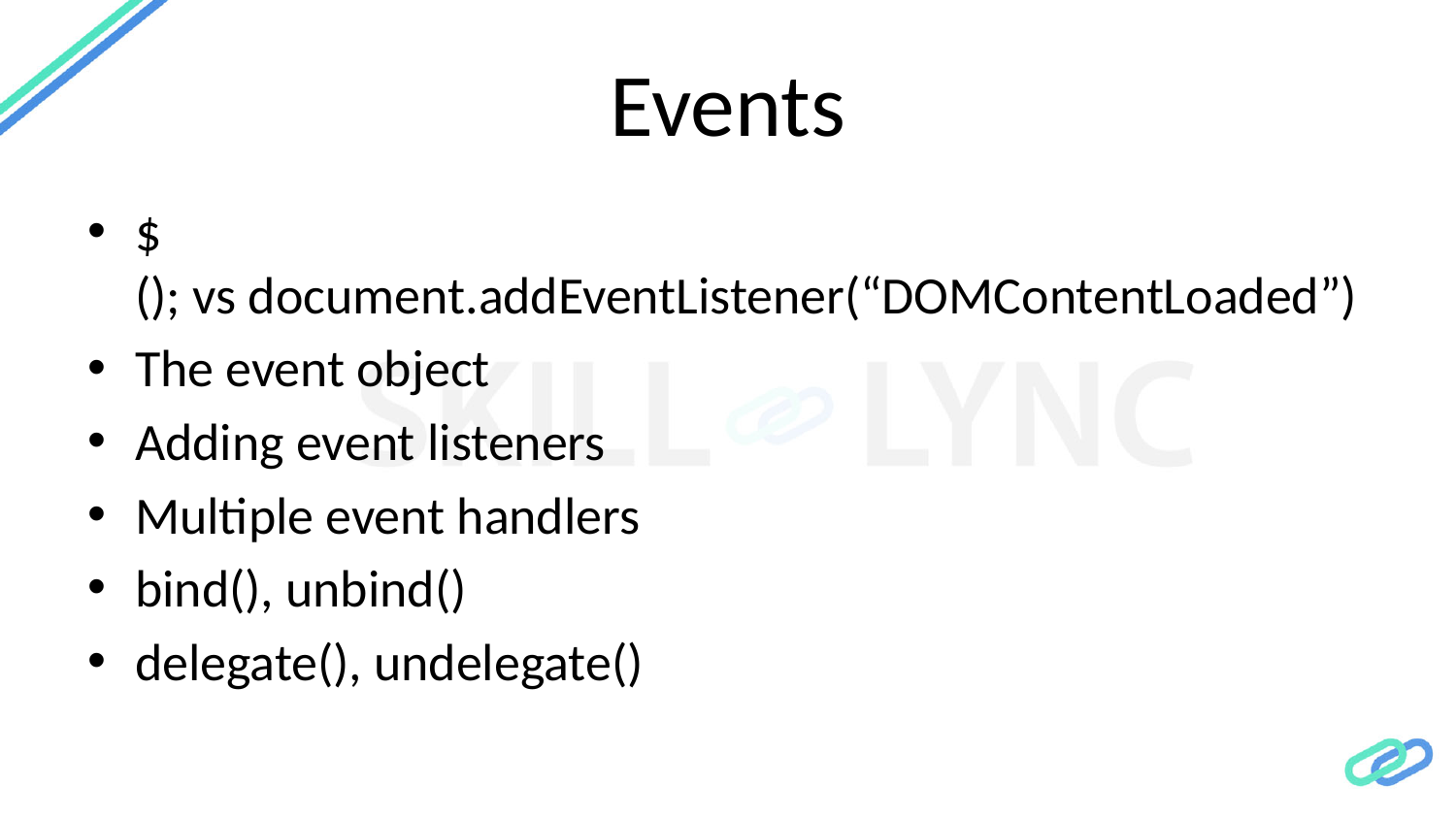

# Events
$(); vs document.addEventListener(“DOMContentLoaded”)
The event object
Adding event listeners
Multiple event handlers
bind(), unbind()
delegate(), undelegate()